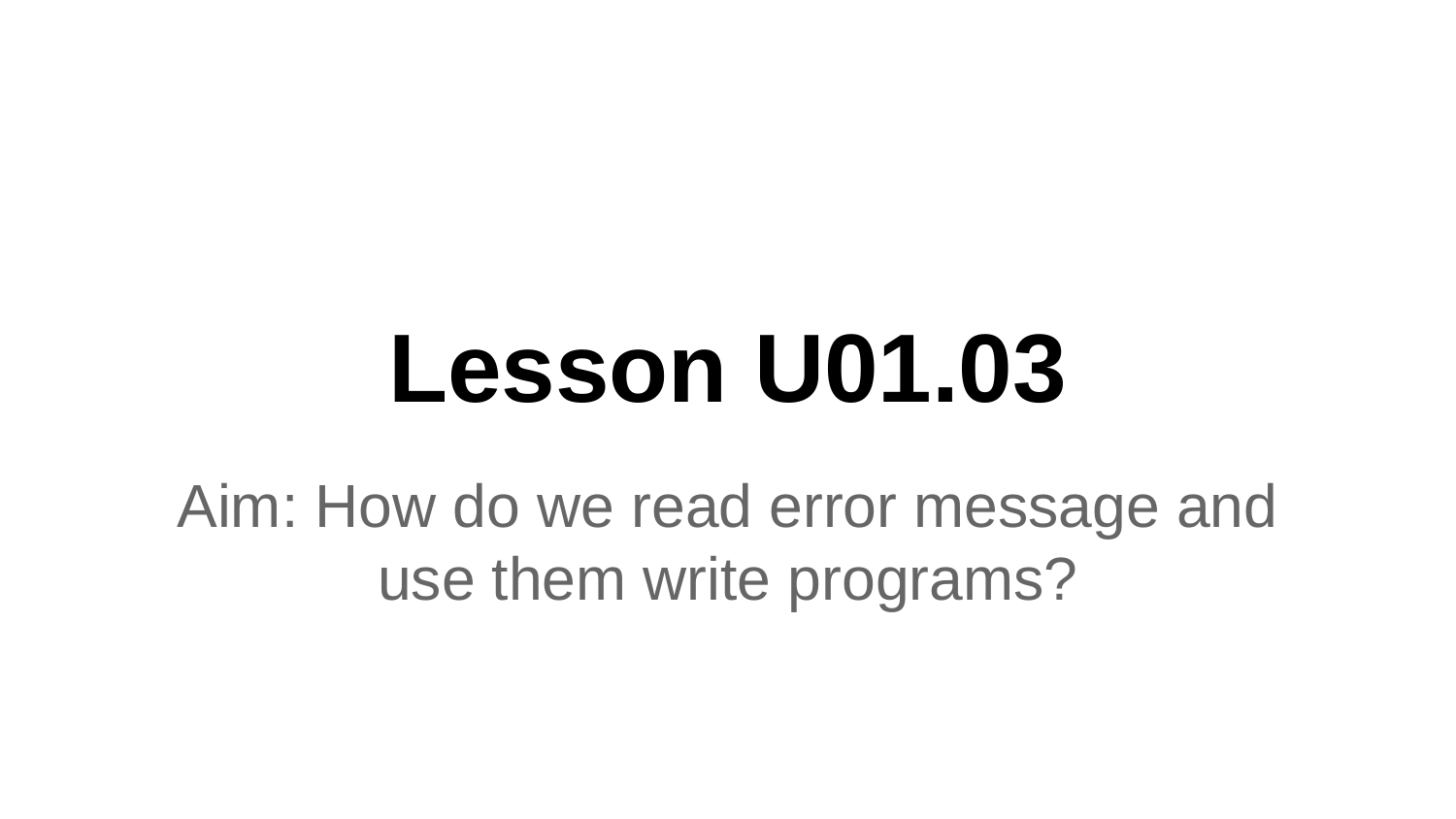

# Lesson U01.03
Aim: How do we read error message and use them write programs?